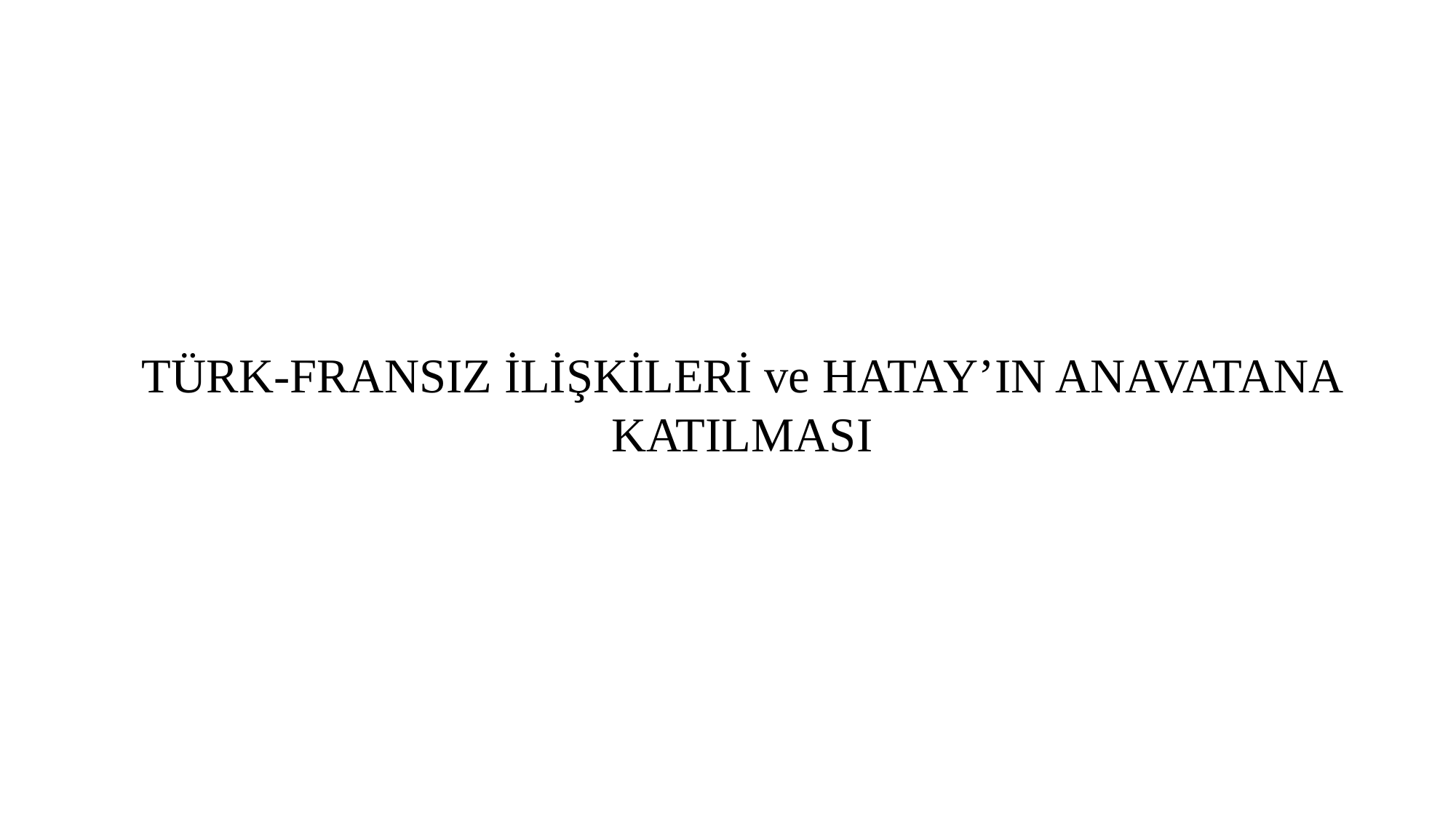

# TÜRK-FRANSIZ İLİŞKİLERİ ve HATAY’IN ANAVATANA KATILMASI